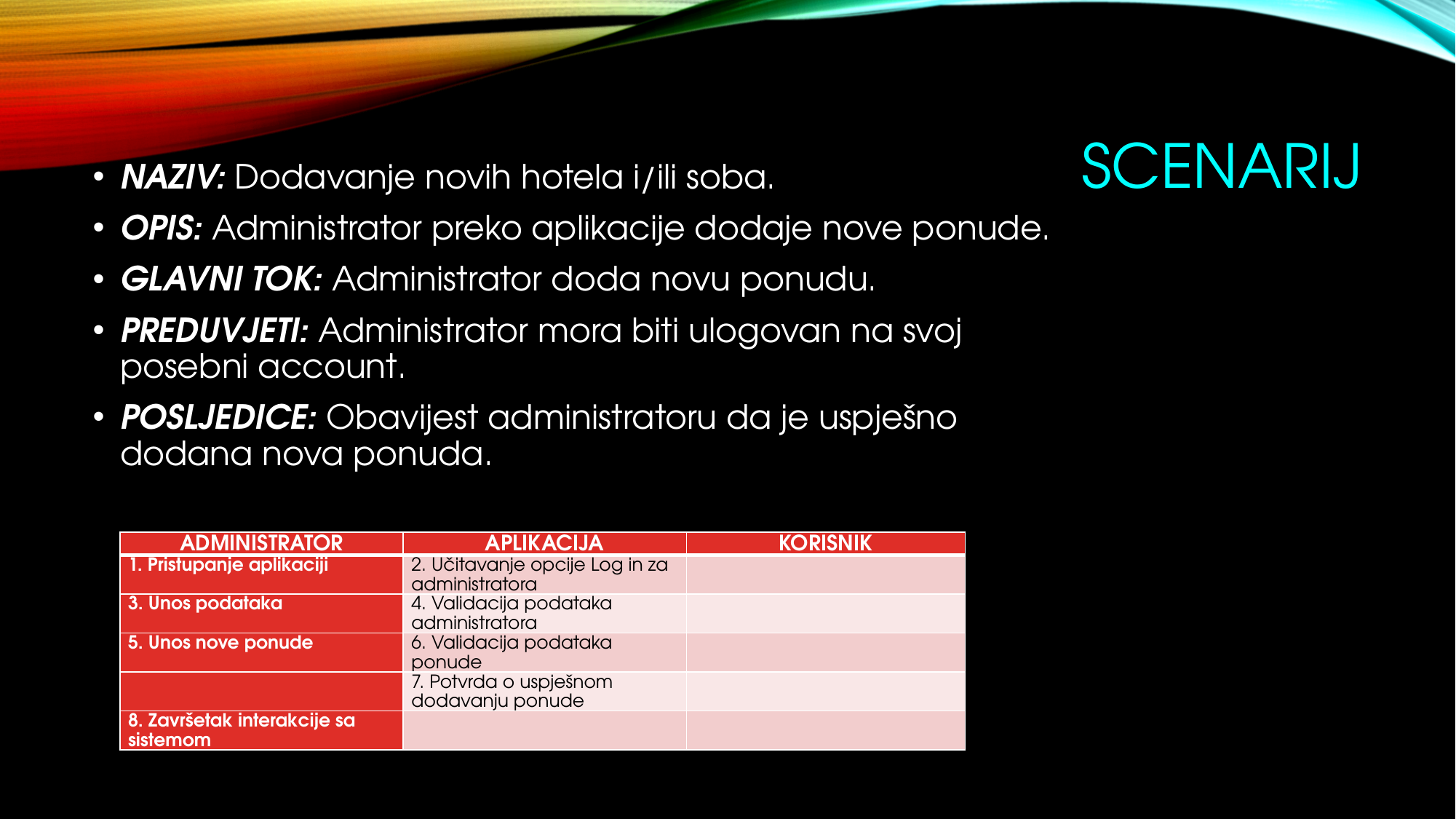

NAZIV: Dodavanje novih hotela i/ili soba.
OPIS: Administrator preko aplikacije dodaje nove ponude.
GLAVNI TOK: Administrator doda novu ponudu.
PREDUVJETI: Administrator mora biti ulogovan na svoj posebni account.
POSLJEDICE: Obavijest administratoru da je uspješno dodana nova ponuda.

# Scenarij
| ADMINISTRATOR | APLIKACIJA | KORISNIK |
| --- | --- | --- |
| 1. Pristupanje aplikaciji | 2. Učitavanje opcije Log in za administratora |  |
| 3. Unos podataka | 4. Validacija podataka administratora |  |
| 5. Unos nove ponude | 6. Validacija podataka ponude |  |
|  | 7. Potvrda o uspješnom dodavanju ponude |  |
| 8. Završetak interakcije sa sistemom |  |  |